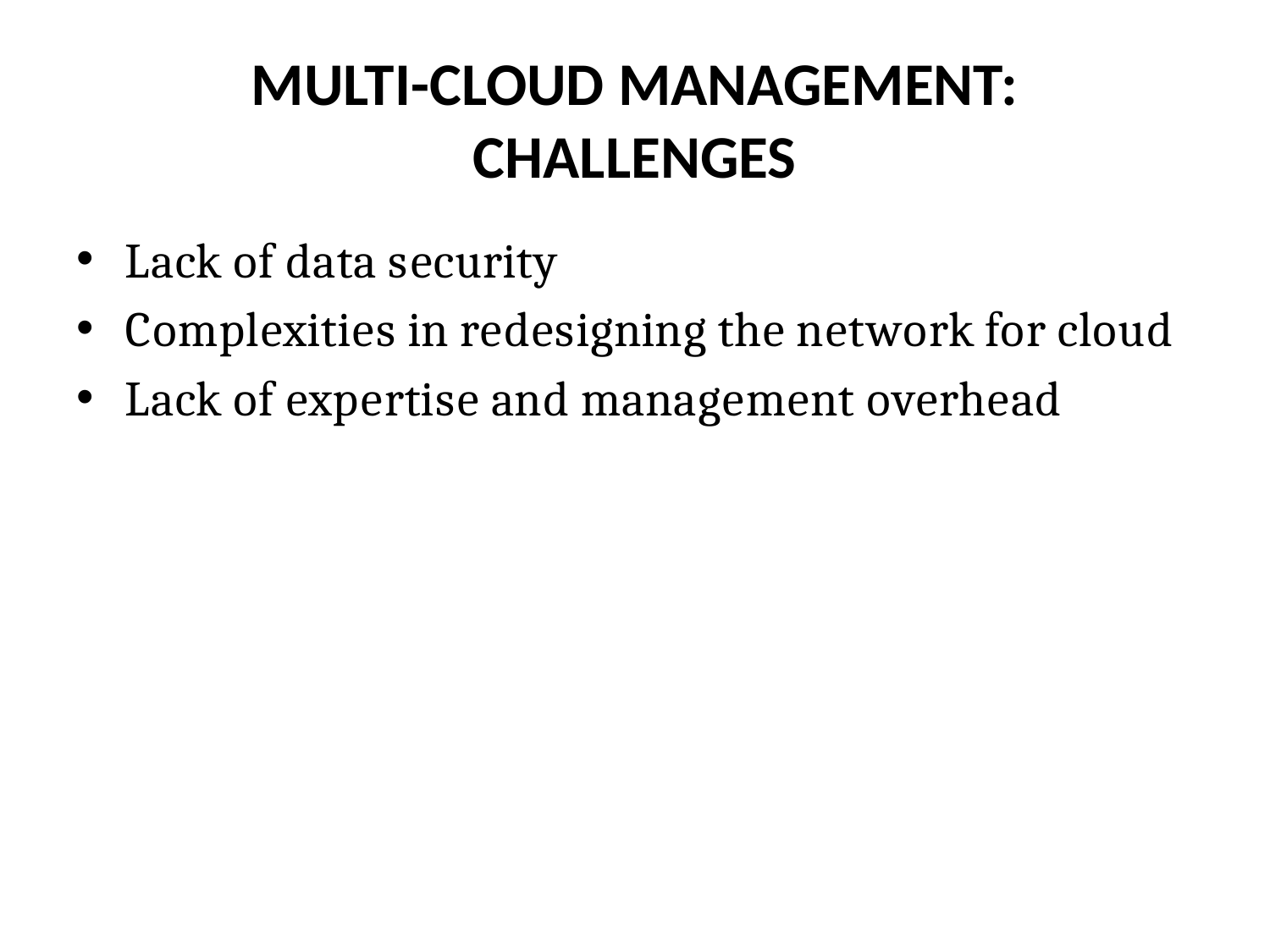

# MULTI-CLOUD MANAGEMENT: CHALLENGES
Lack of data security
Complexities in redesigning the network for cloud
Lack of expertise and management overhead